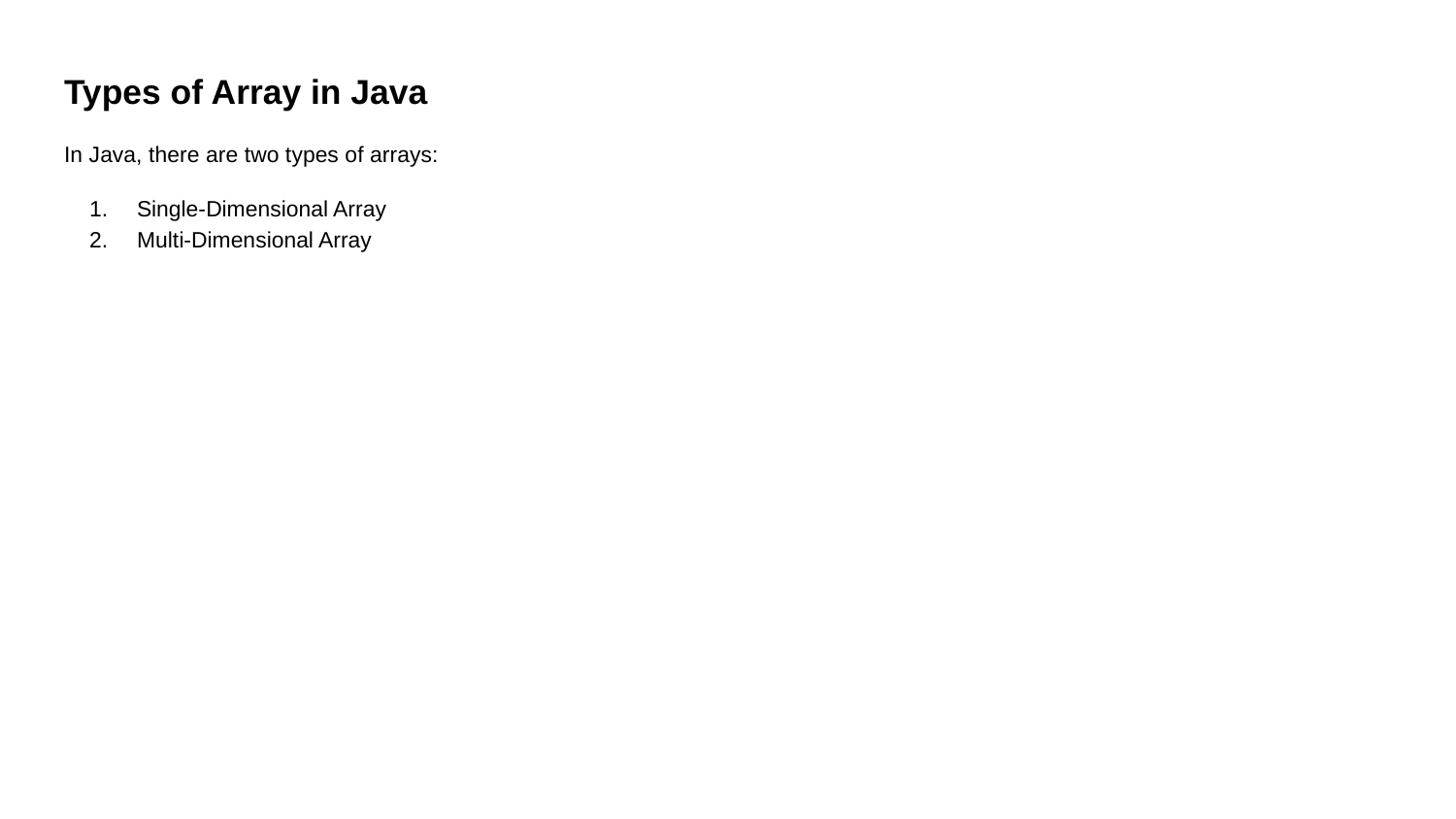

Types of Array in Java
In Java, there are two types of arrays:
Single-Dimensional Array
Multi-Dimensional Array